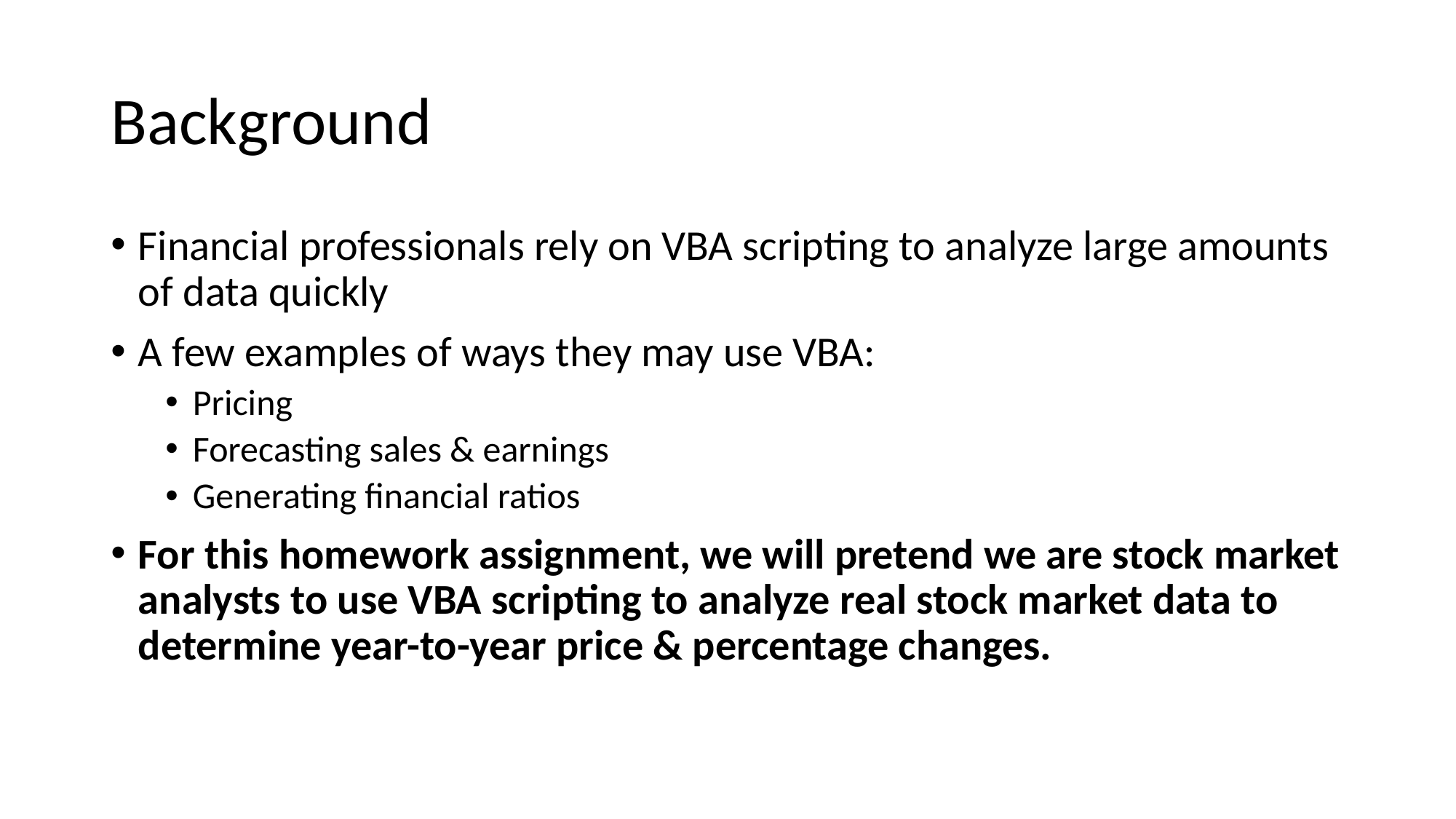

# Background
Financial professionals rely on VBA scripting to analyze large amounts of data quickly
A few examples of ways they may use VBA:
Pricing
Forecasting sales & earnings
Generating financial ratios
For this homework assignment, we will pretend we are stock market analysts to use VBA scripting to analyze real stock market data to determine year-to-year price & percentage changes.